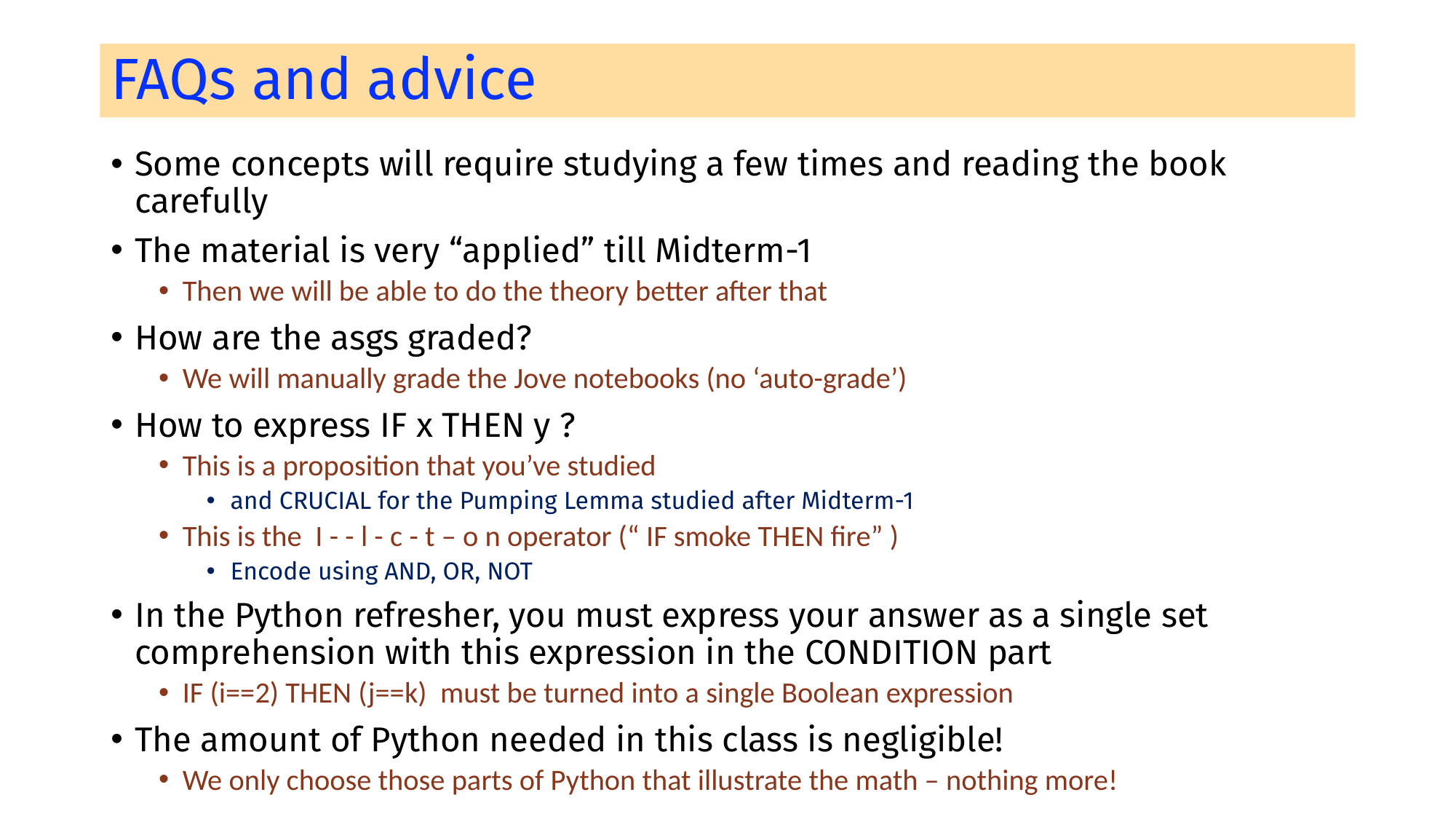

# FAQs and advice
Some concepts will require studying a few times and reading the book carefully
The material is very “applied” till Midterm-1
Then we will be able to do the theory better after that
How are the asgs graded?
We will manually grade the Jove notebooks (no ‘auto-grade’)
How to express IF x THEN y ?
This is a proposition that you’ve studied
and CRUCIAL for the Pumping Lemma studied after Midterm-1
This is the  I - - l - c - t – o n operator (“ IF smoke THEN fire” )
Encode using AND, OR, NOT
In the Python refresher, you must express your answer as a single set comprehension with this expression in the CONDITION part
IF (i==2) THEN (j==k)  must be turned into a single Boolean expression
The amount of Python needed in this class is negligible!
We only choose those parts of Python that illustrate the math – nothing more!